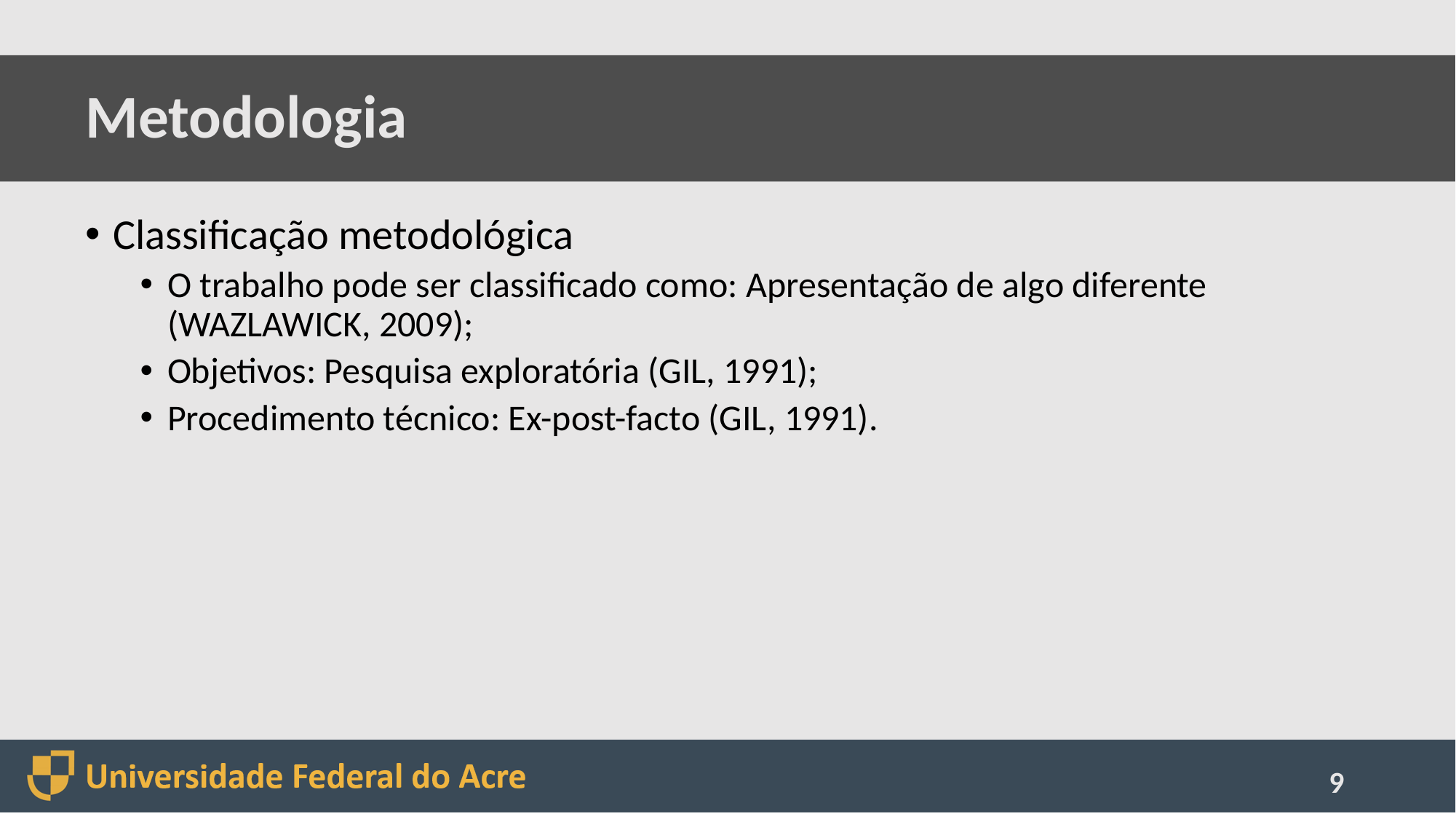

# Metodologia
Classificação metodológica
O trabalho pode ser classificado como: Apresentação de algo diferente (WAZLAWICK, 2009);
Objetivos: Pesquisa exploratória (GIL, 1991);
Procedimento técnico: Ex-post-facto (GIL, 1991).
9